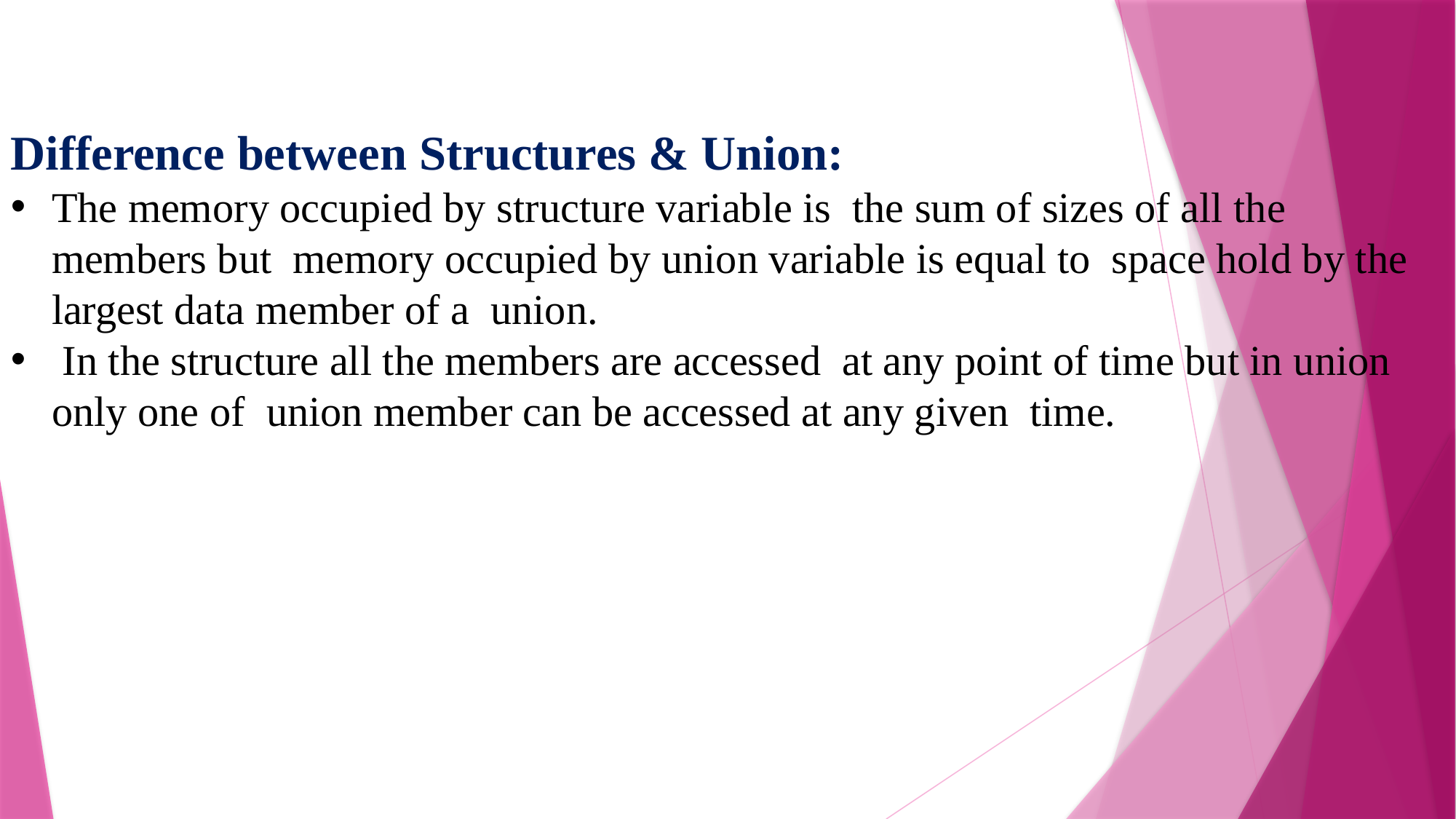

Difference between Structures & Union:
The memory occupied by structure variable is  the sum of sizes of all the members but  memory occupied by union variable is equal to  space hold by the largest data member of a  union.
 In the structure all the members are accessed  at any point of time but in union only one of  union member can be accessed at any given  time.